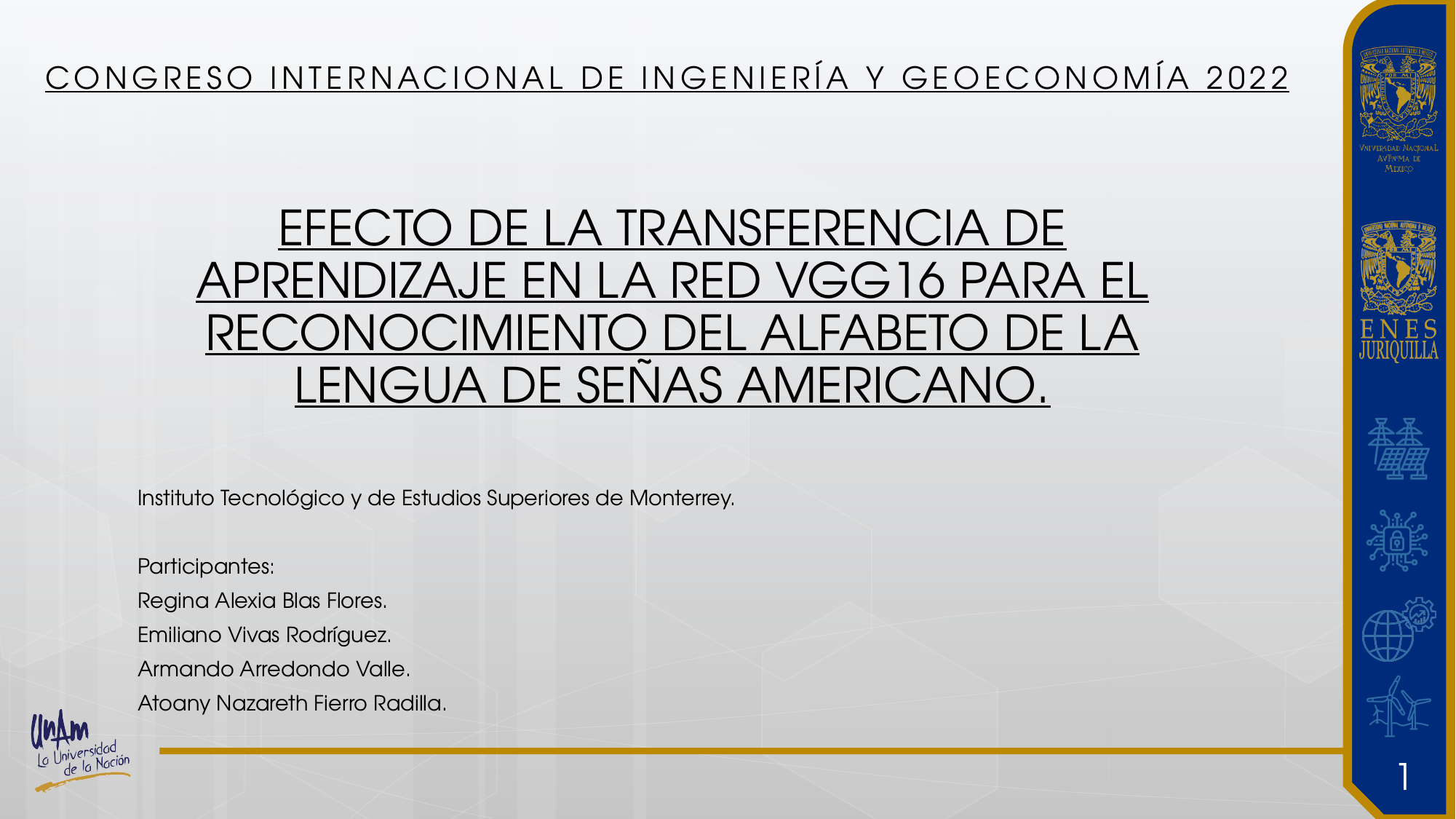

CONGRESO INTERNACIONAL DE INGENIERÍA Y GEOECONOMÍA 2022
# EFECTO DE LA TRANSFERENCIA DE APRENDIZAJE EN LA RED VGG16 PARA EL RECONOCIMIENTO DEL ALFABETO DE LA LENGUA DE SEÑAS AMERICANO.
Instituto Tecnológico y de Estudios Superiores de Monterrey.

Participantes:
Regina Alexia Blas Flores.
Emiliano Vivas Rodríguez.
Armando Arredondo Valle.
Atoany Nazareth Fierro Radilla.